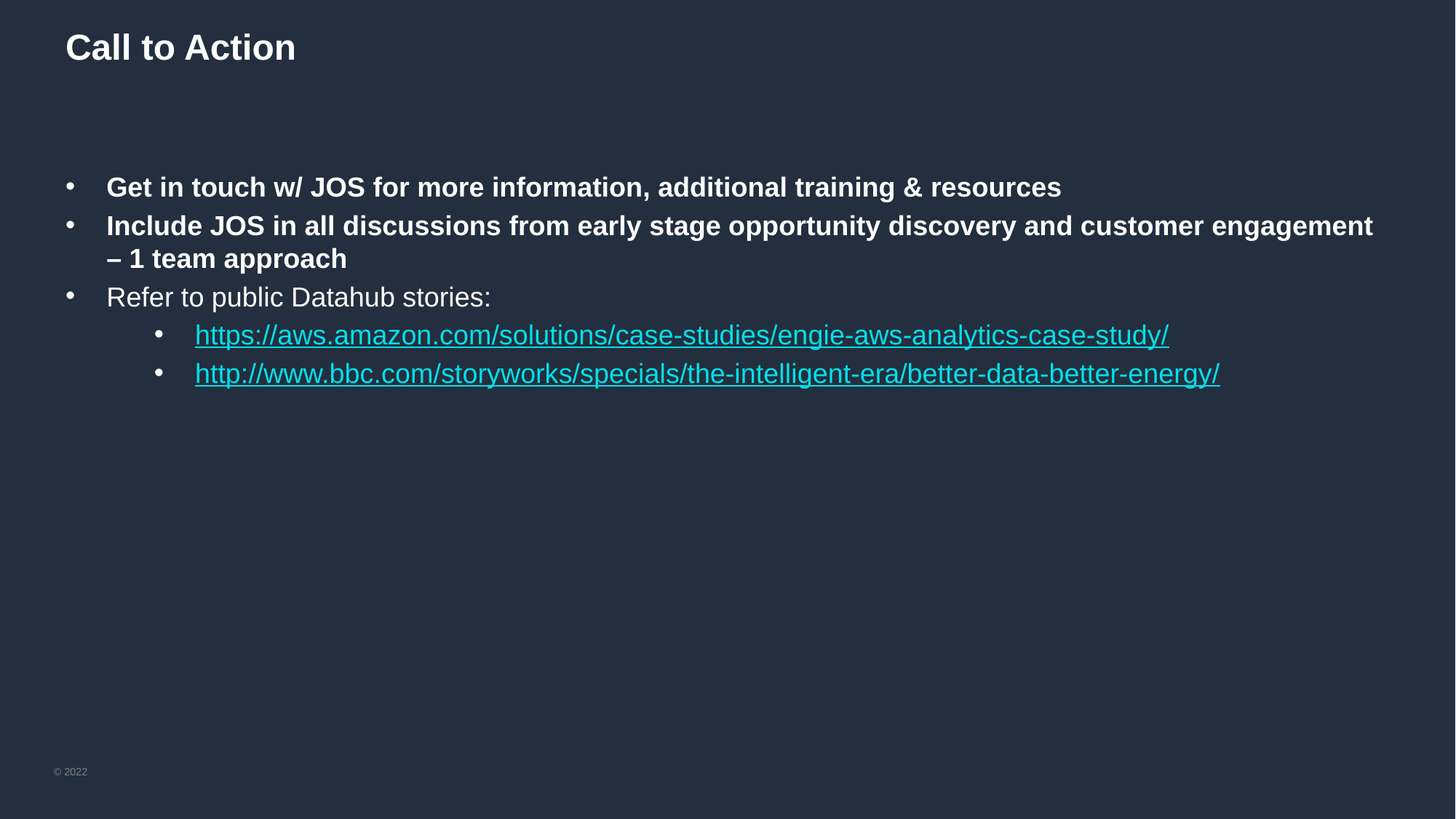

# Call to Action
Get in touch w/ JOS for more information, additional training & resources
Include JOS in all discussions from early stage opportunity discovery and customer engagement – 1 team approach
Refer to public Datahub stories:
https://aws.amazon.com/solutions/case-studies/engie-aws-analytics-case-study/
http://www.bbc.com/storyworks/specials/the-intelligent-era/better-data-better-energy/